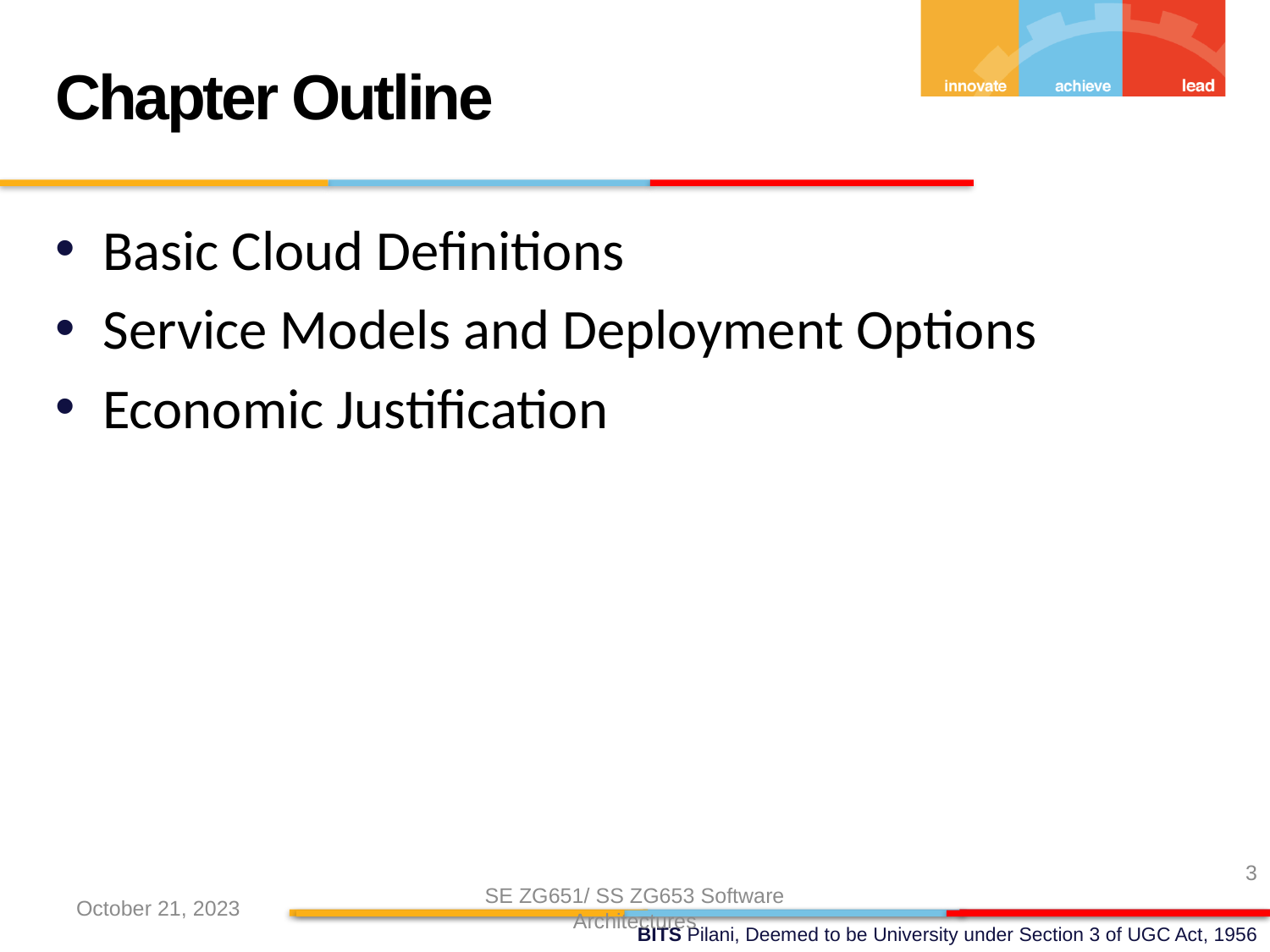

Chapter Outline
Basic Cloud Definitions
Service Models and Deployment Options
Economic Justification
3
October 21, 2023
SE ZG651/ SS ZG653 Software Architectures